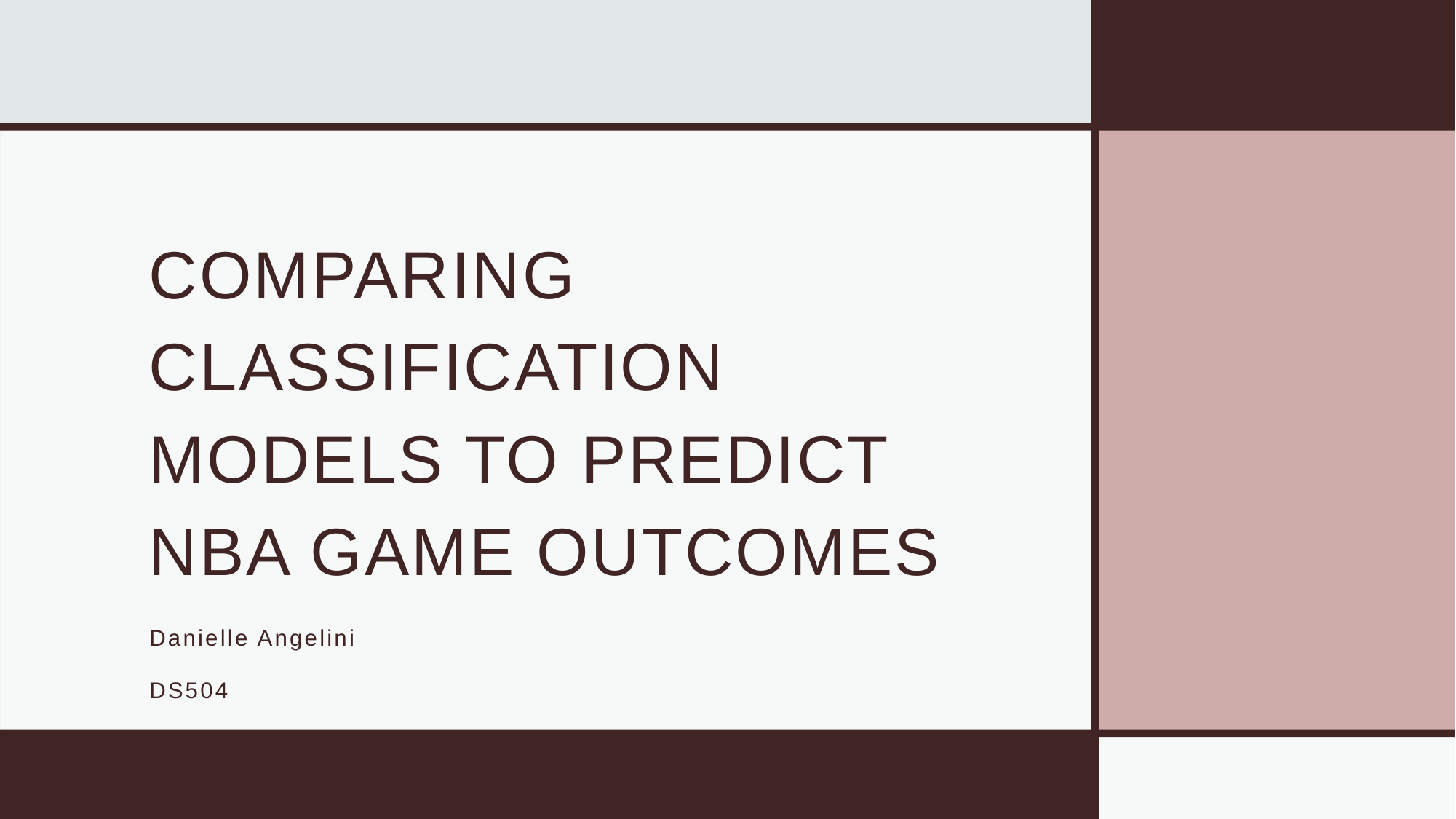

# Comparing classification models to predict NBA GAME OUTCOMES
Danielle Angelini
DS504